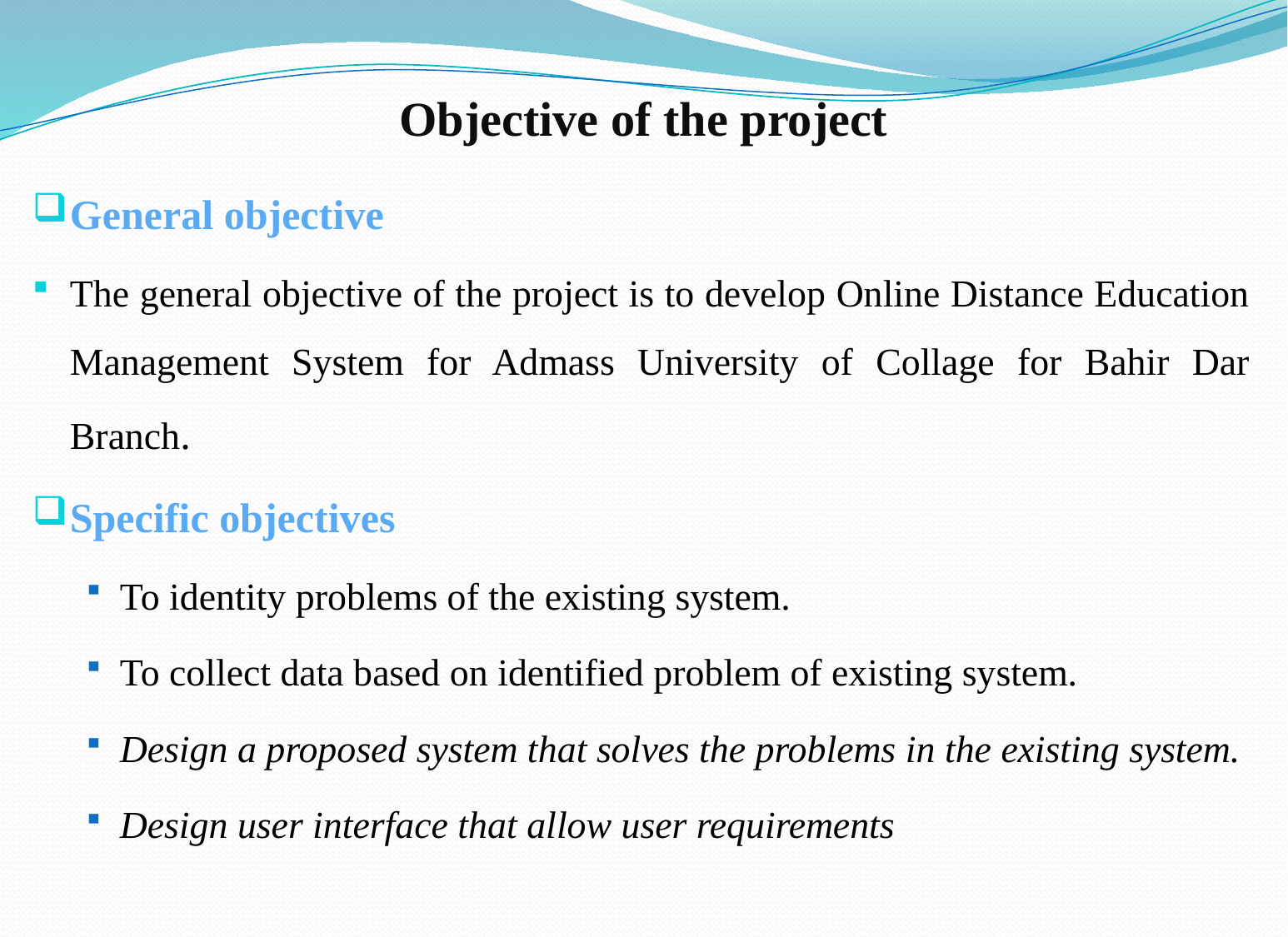

# Objective of the project
General objective
The general objective of the project is to develop Online Distance Education Management System for Admass University of Collage for Bahir Dar Branch.
Specific objectives
To identity problems of the existing system.
To collect data based on identified problem of existing system.
Design a proposed system that solves the problems in the existing system.
Design user interface that allow user requirements